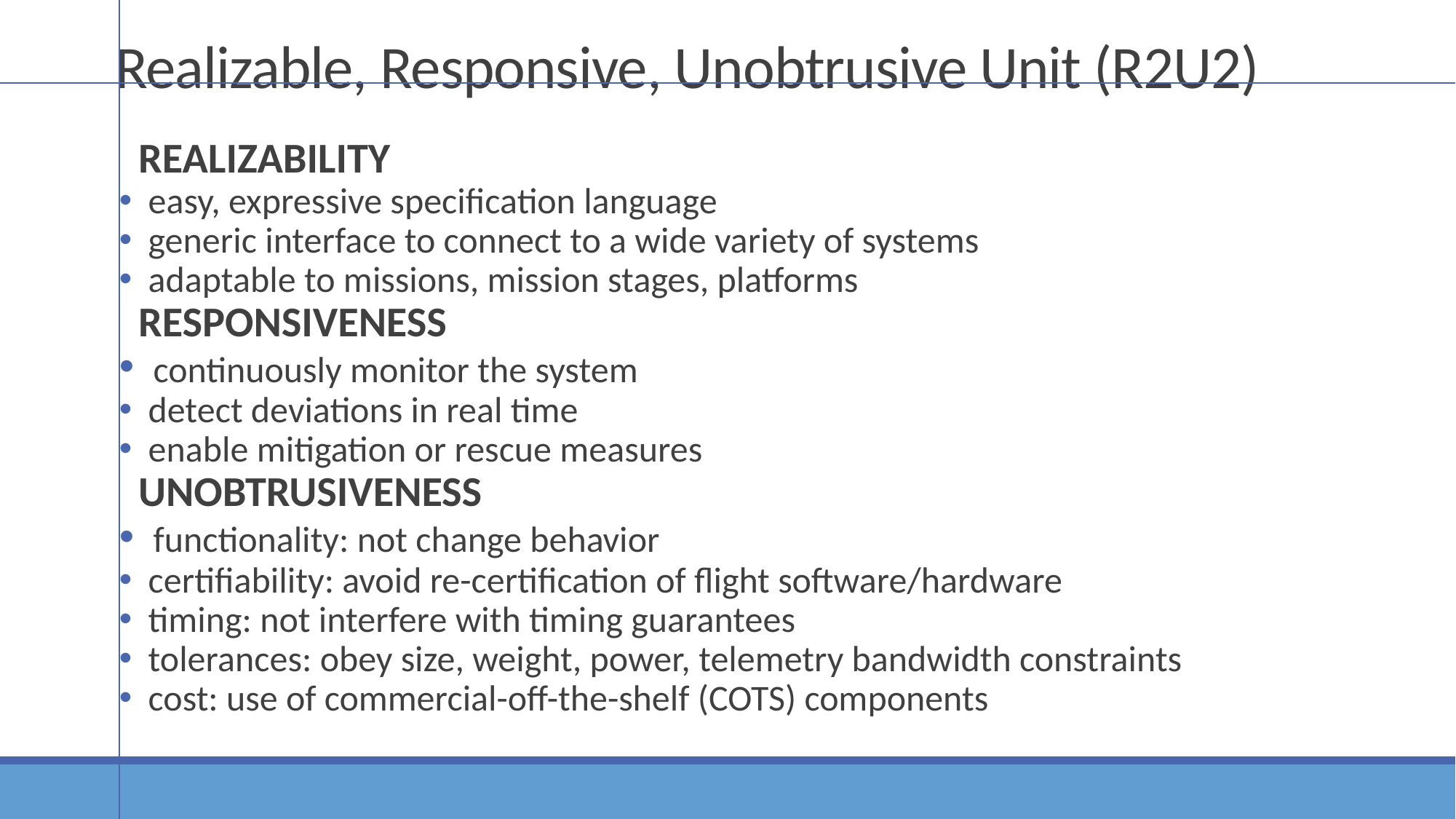

# Realizable, Responsive, Unobtrusive Unit (R2U2)
  Realizability
  easy, expressive specification language
  generic interface to connect to a wide variety of systems
  adaptable to missions, mission stages, platforms
  Responsiveness
  continuously monitor the system
  detect deviations in real time
  enable mitigation or rescue measures
  Unobtrusiveness
  functionality: not change behavior
  certifiability: avoid re-certification of flight software/hardware
  timing: not interfere with timing guarantees
  tolerances: obey size, weight, power, telemetry bandwidth constraints
  cost: use of commercial-off-the-shelf (COTS) components